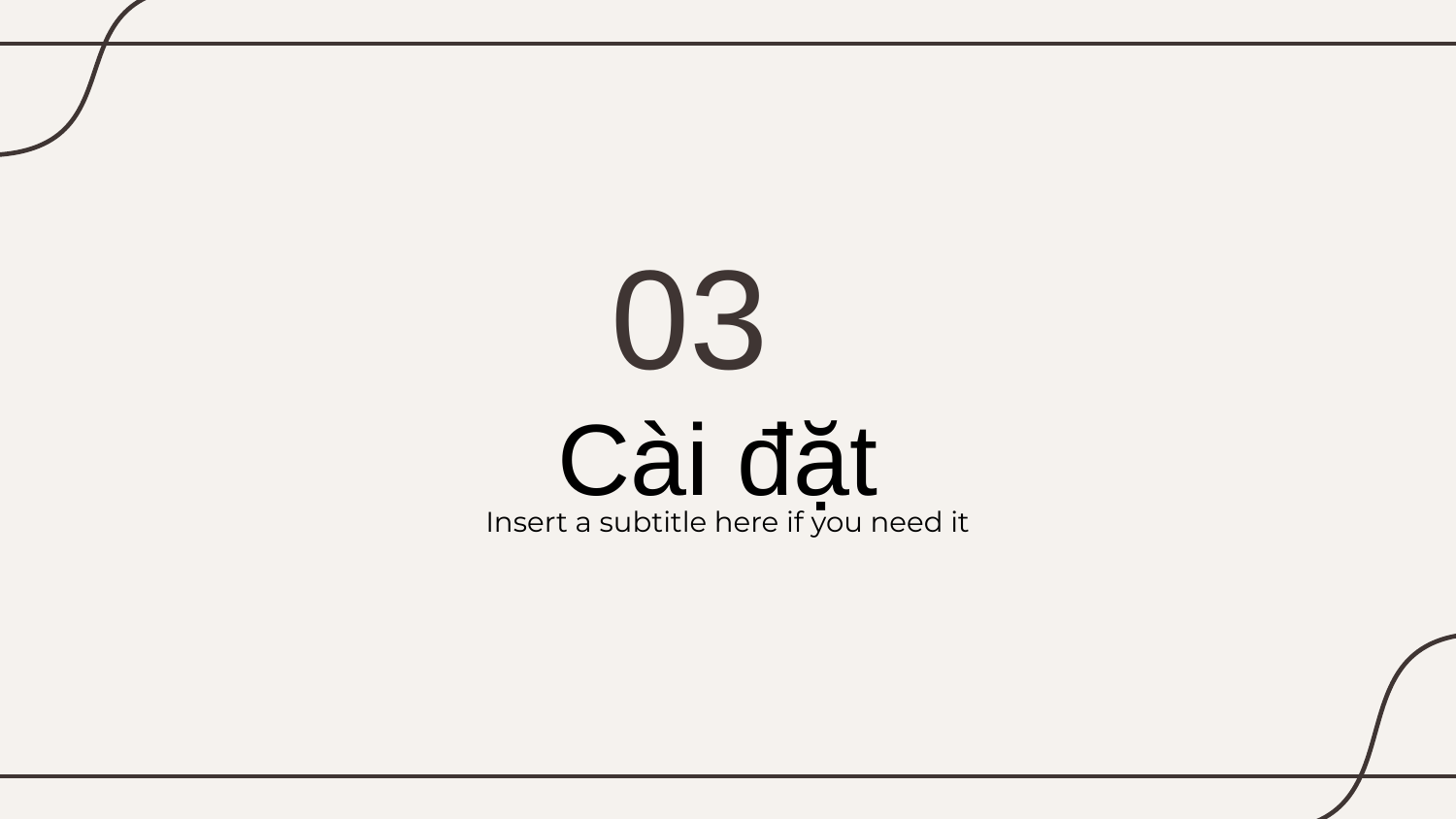

03
# Cài đặt
Insert a subtitle here if you need it